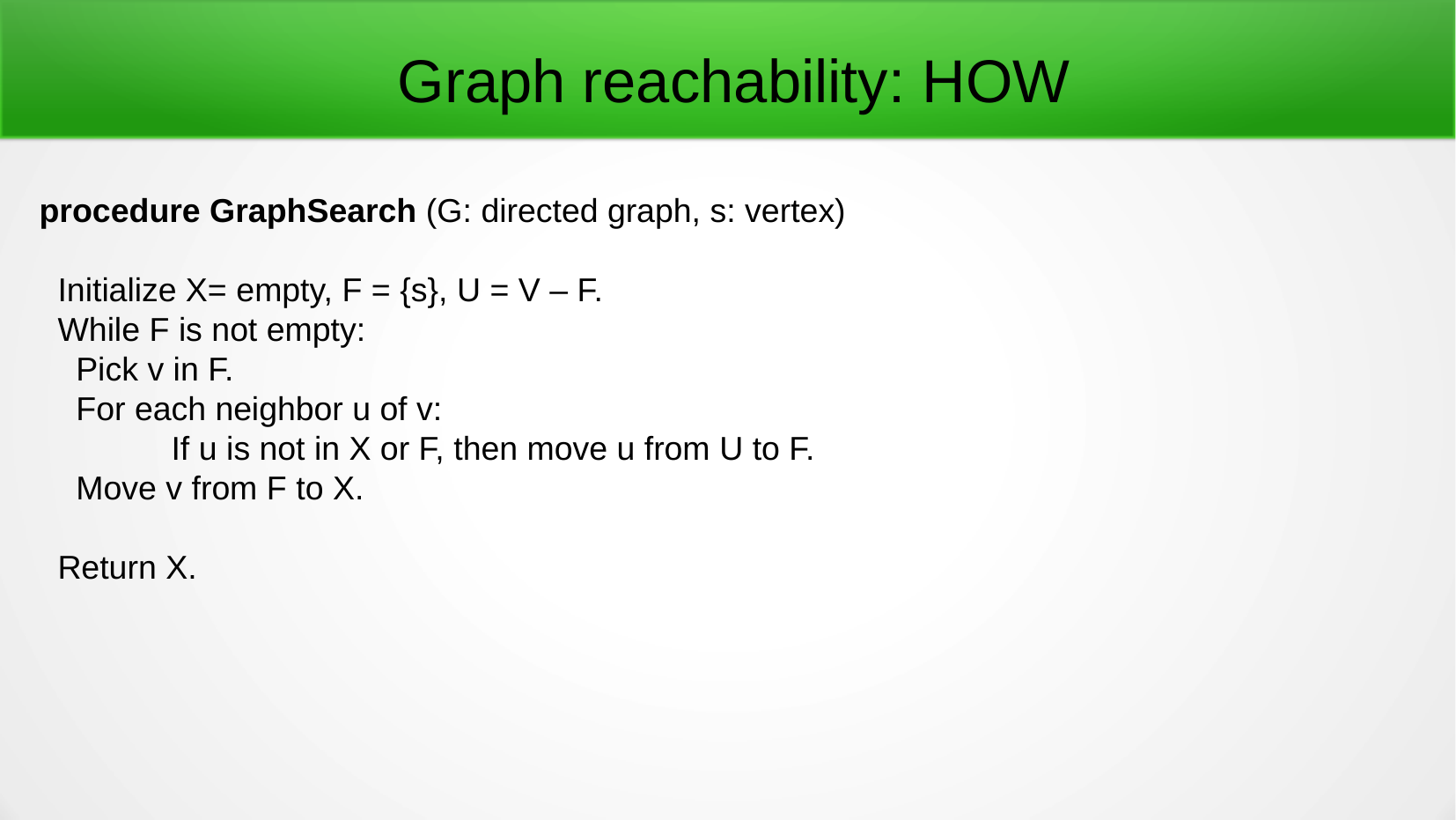

Graph reachability: HOW
procedure GraphSearch (G: directed graph, s: vertex)

  Initialize X= empty, F = {s}, U = V – F.
  While F is not empty:
    Pick v in F.
    For each neighbor u of v:
	If u is not in X or F, then move u from U to F.
    Move v from F to X.

  Return X.